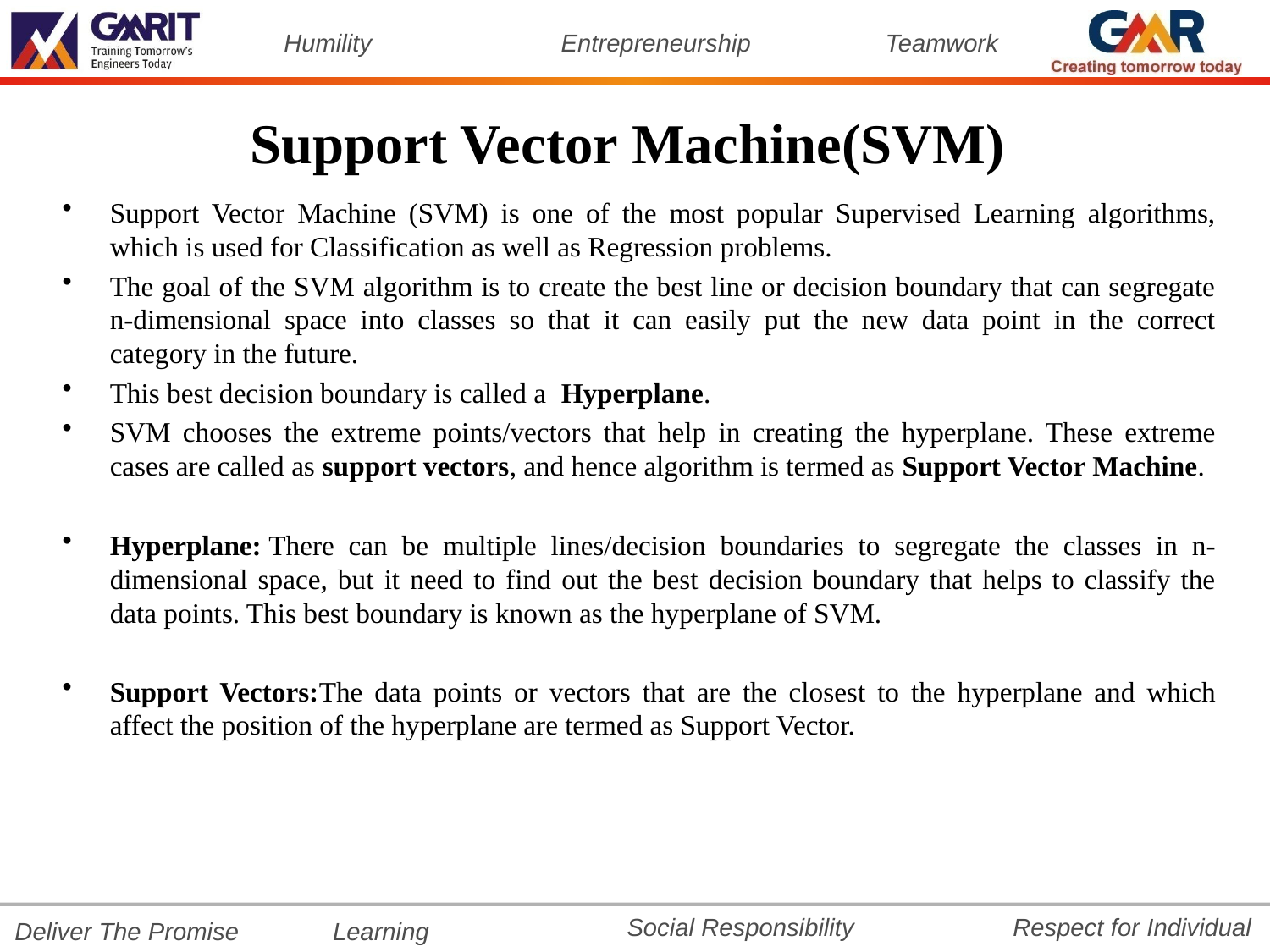

# Support Vector Machine(SVM)
Support Vector Machine (SVM) is one of the most popular Supervised Learning algorithms, which is used for Classification as well as Regression problems.
The goal of the SVM algorithm is to create the best line or decision boundary that can segregate n-dimensional space into classes so that it can easily put the new data point in the correct category in the future.
This best decision boundary is called a  Hyperplane.
SVM chooses the extreme points/vectors that help in creating the hyperplane. These extreme cases are called as support vectors, and hence algorithm is termed as Support Vector Machine.

Hyperplane: There can be multiple lines/decision boundaries to segregate the classes in n-dimensional space, but it need to find out the best decision boundary that helps to classify the data points. This best boundary is known as the hyperplane of SVM.

Support Vectors:The data points or vectors that are the closest to the hyperplane and which affect the position of the hyperplane are termed as Support Vector.